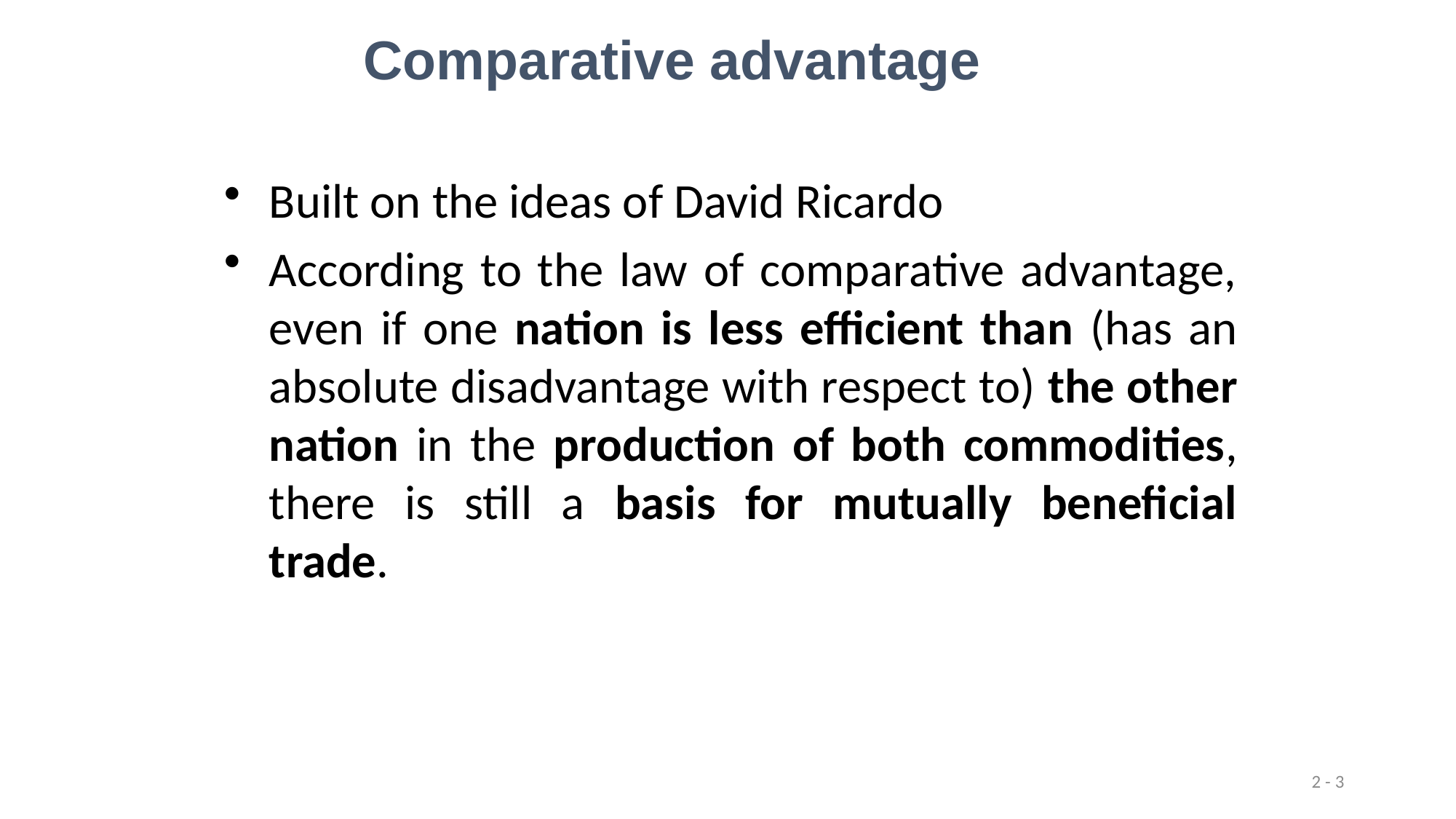

Comparative advantage
Built on the ideas of David Ricardo
According to the law of comparative advantage, even if one nation is less efficient than (has an absolute disadvantage with respect to) the other nation in the production of both commodities, there is still a basis for mutually beneficial trade.
2 - 3